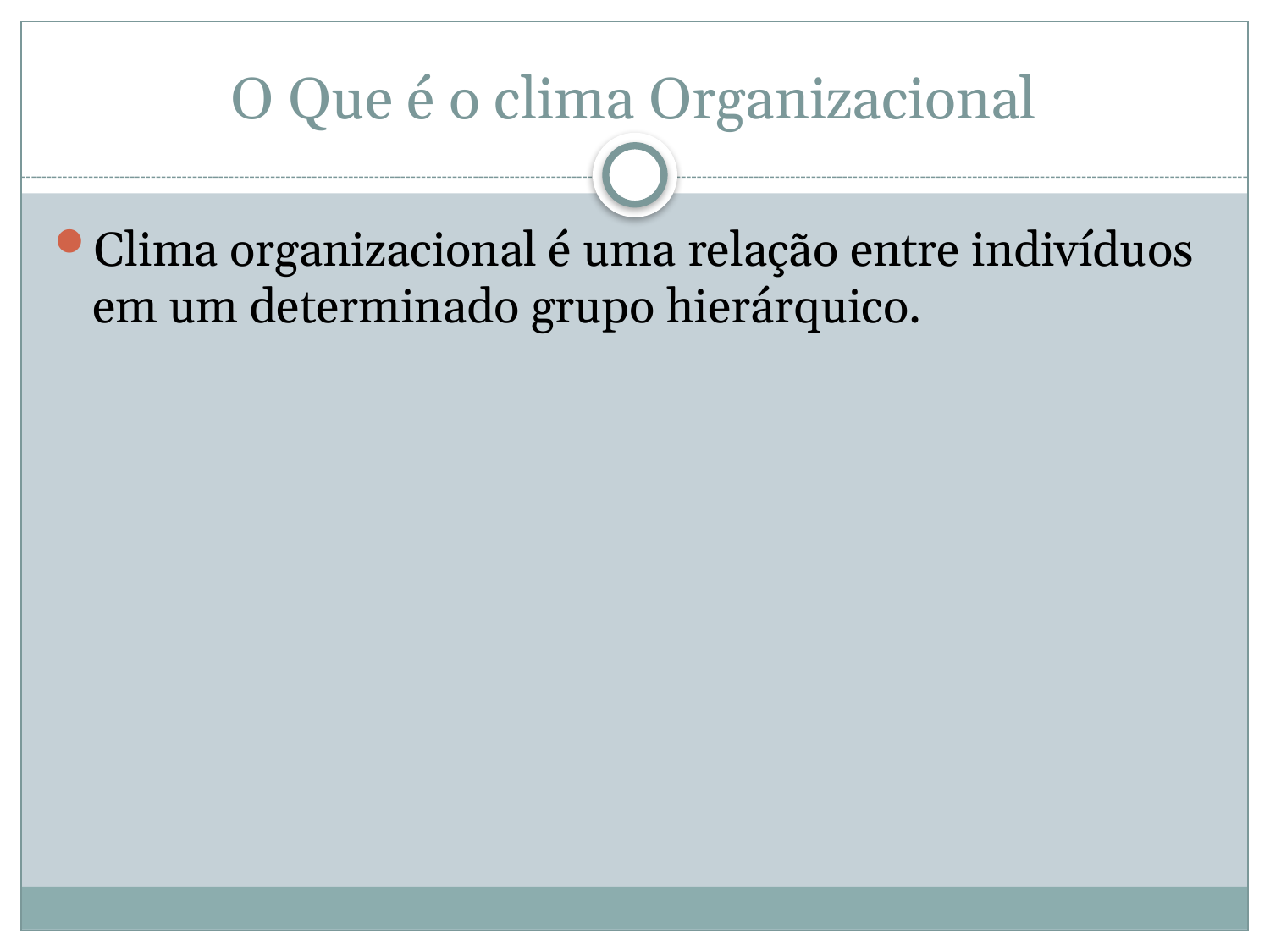

# O Que é o clima Organizacional
Clima organizacional é uma relação entre indivíduos em um determinado grupo hierárquico.